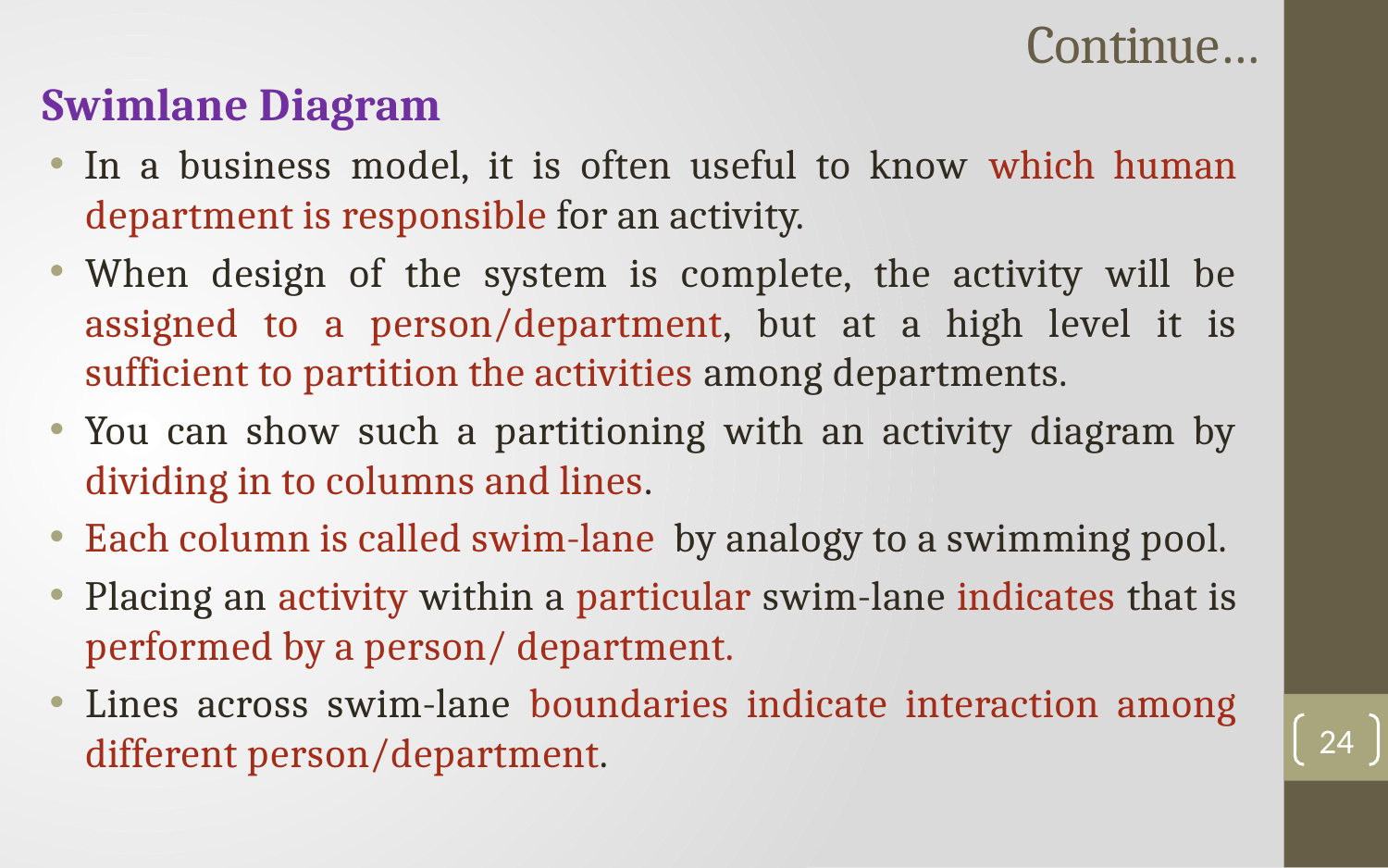

# Continue…
Swimlane Diagram
In a business model, it is often useful to know which human department is responsible for an activity.
When design of the system is complete, the activity will be assigned to a person/department, but at a high level it is sufficient to partition the activities among departments.
You can show such a partitioning with an activity diagram by dividing in to columns and lines.
Each column is called swim-lane  by analogy to a swimming pool.
Placing an activity within a particular swim-lane indicates that is performed by a person/ department.
Lines across swim-lane boundaries indicate interaction among different person/department.

24